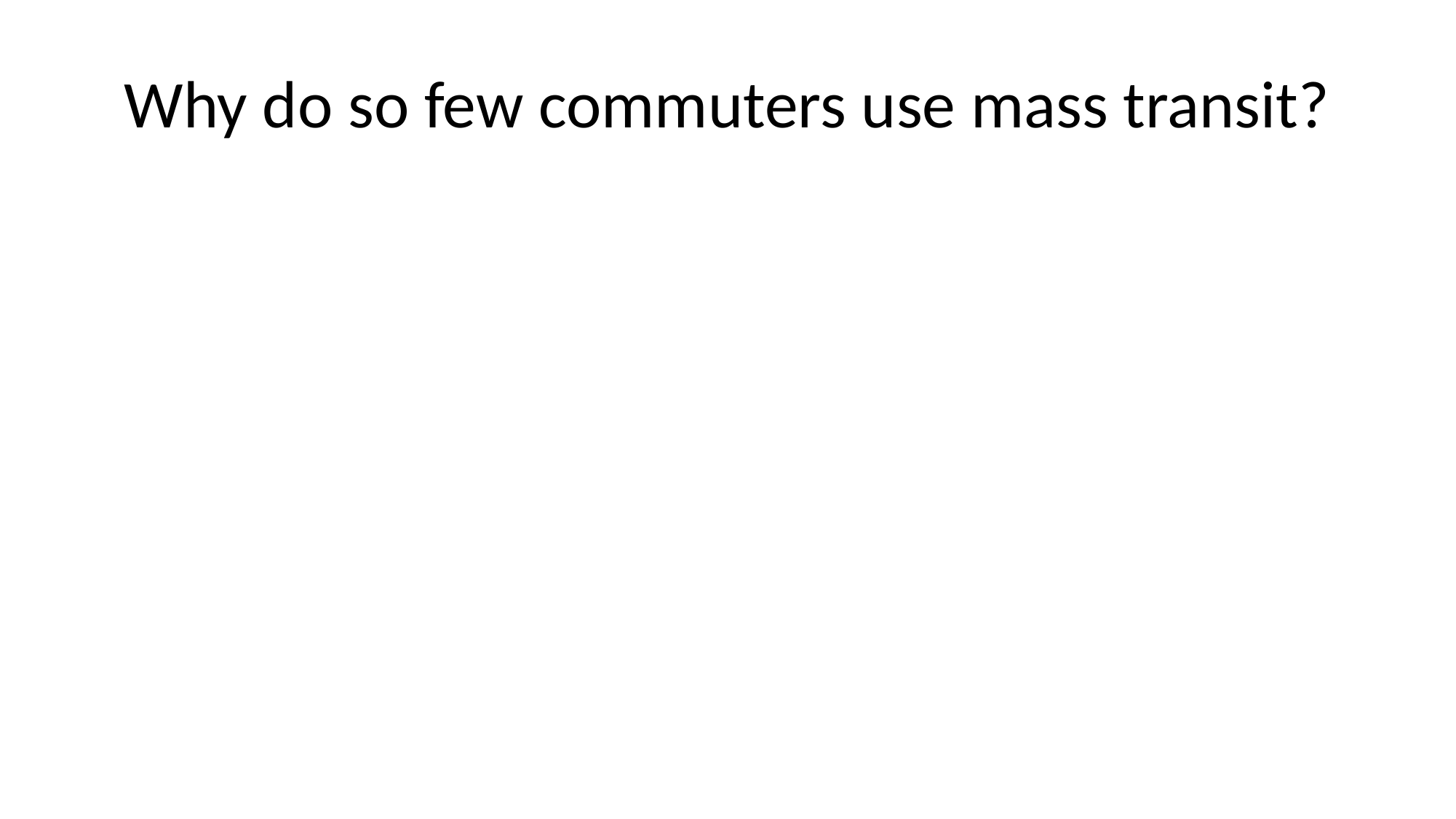

# Why do so few commuters use mass transit?